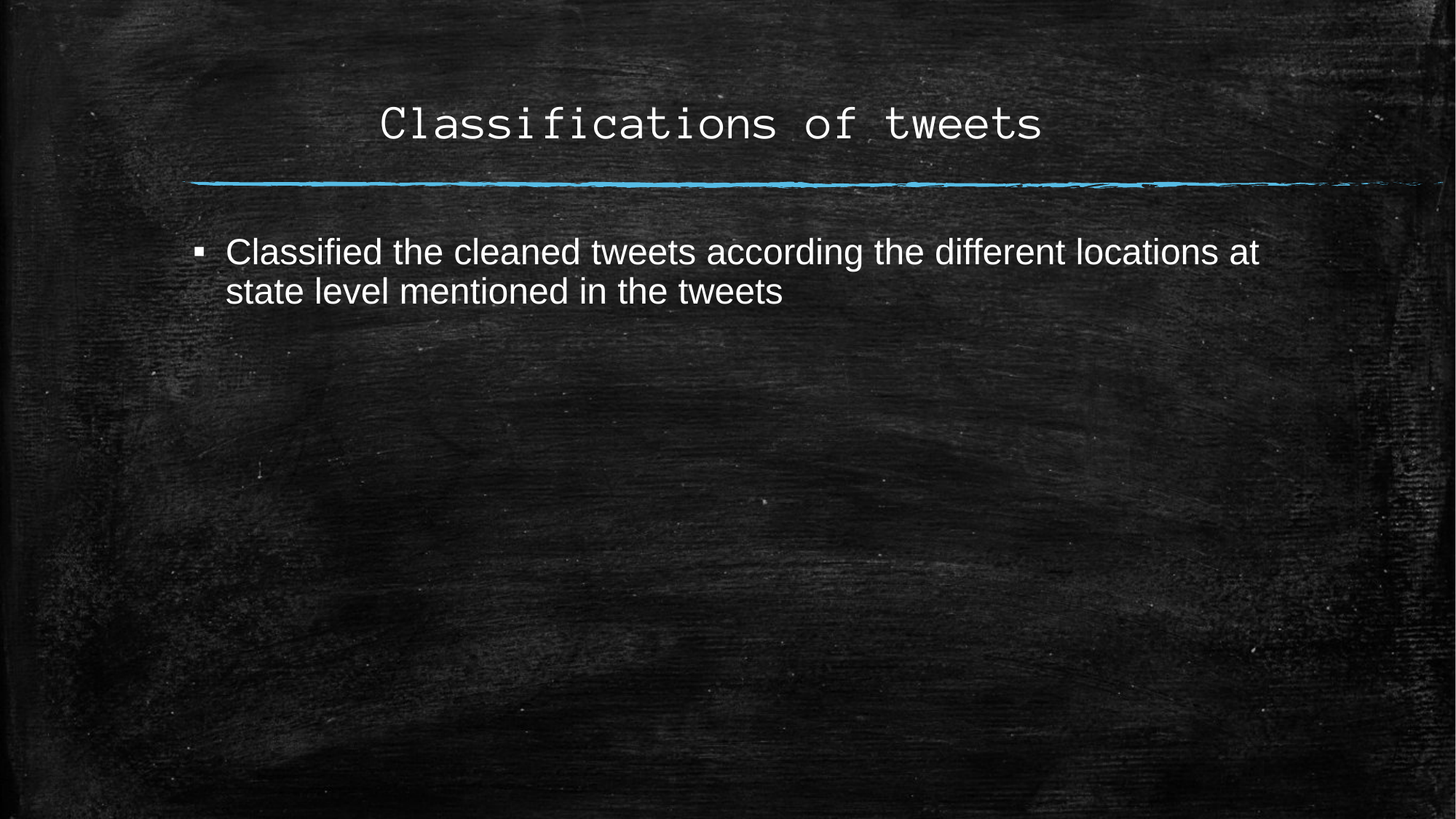

# Classifications of tweets
Classified the cleaned tweets according the different locations at state level mentioned in the tweets